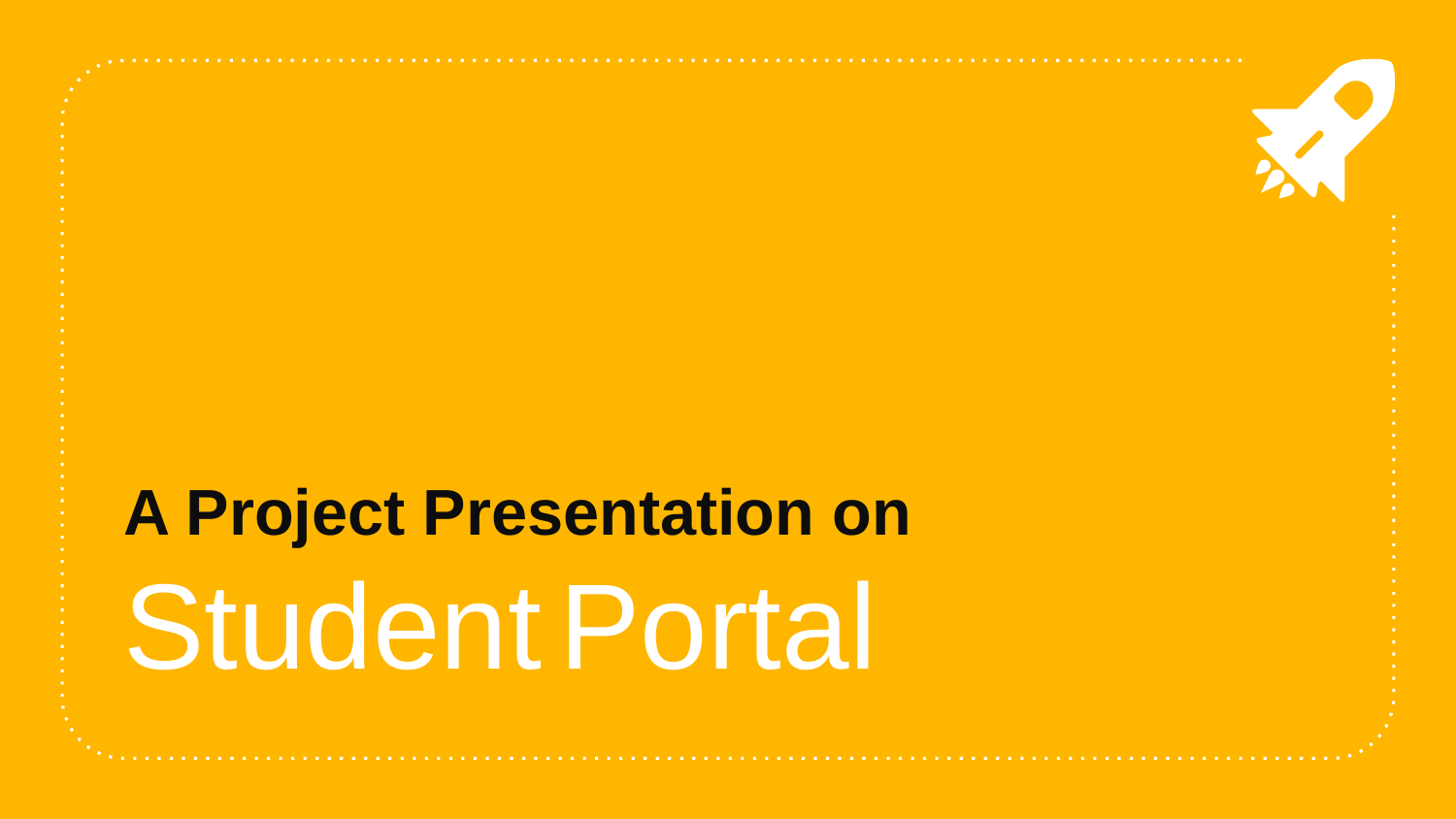

# A Project Presentation on Student Portal